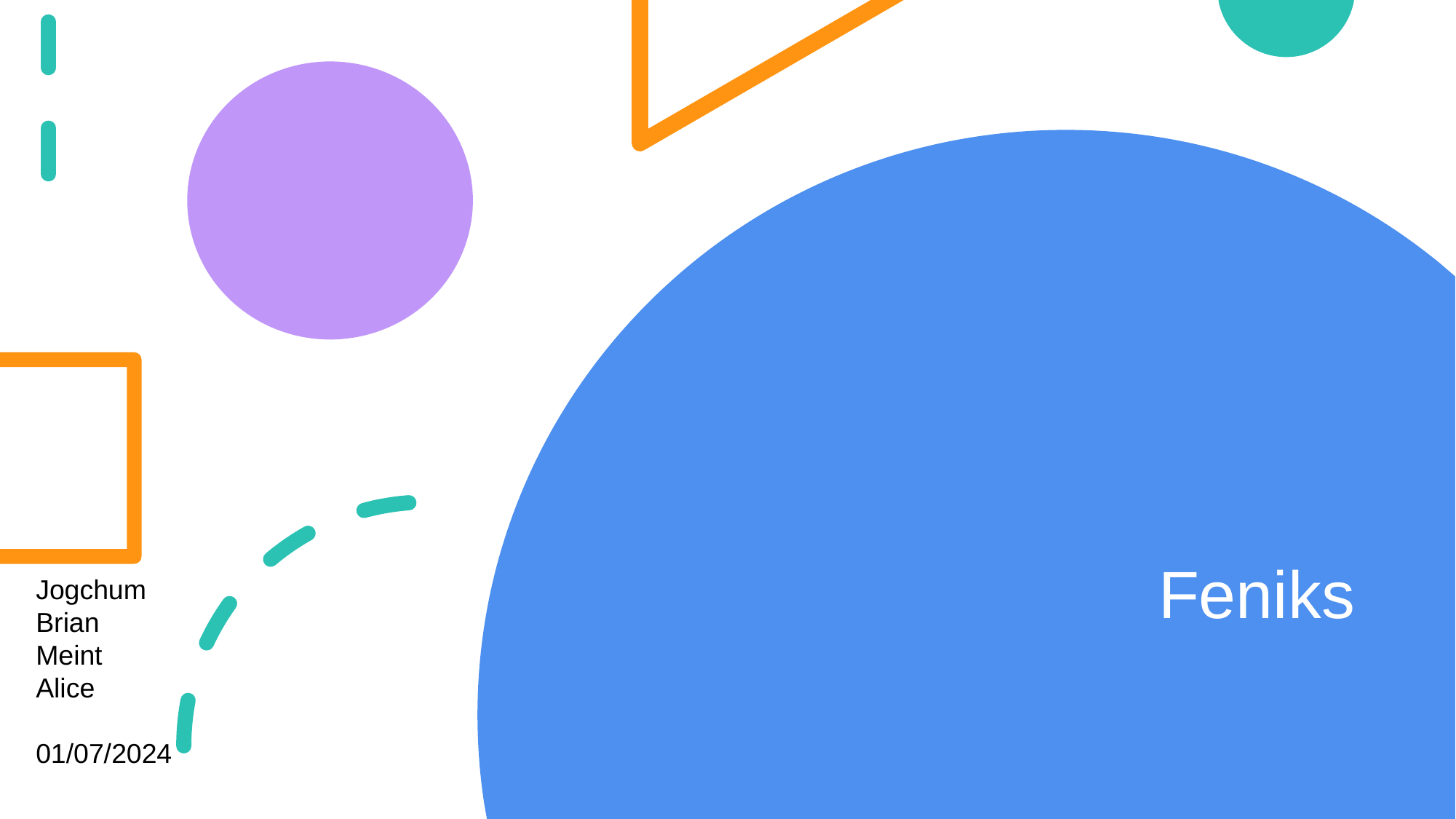

# Feniks
Jogchum
Brian
Meint
Alice

01/07/2024